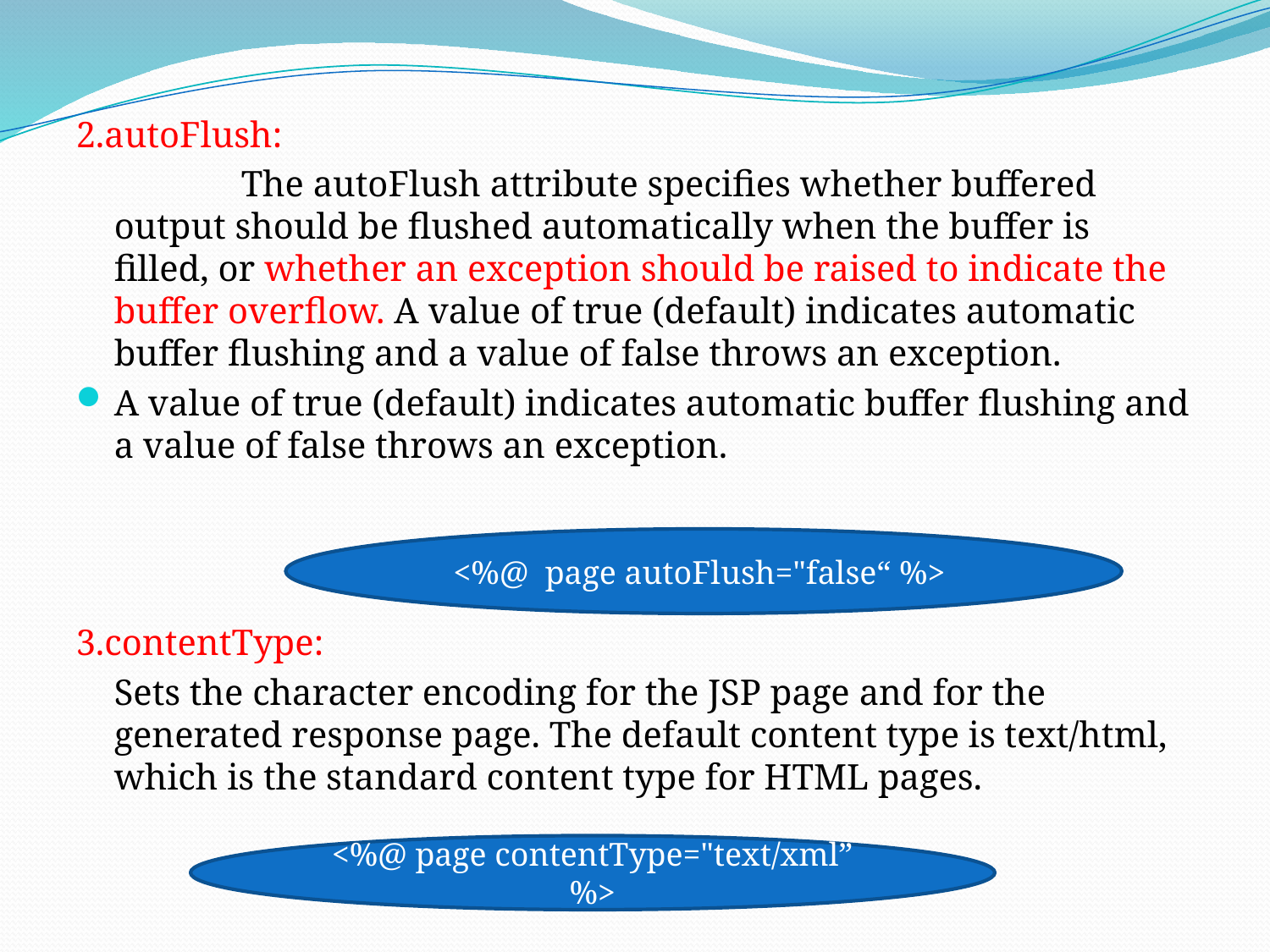

2.autoFlush:
		The autoFlush attribute specifies whether buffered output should be flushed automatically when the buffer is filled, or whether an exception should be raised to indicate the buffer overflow. A value of true (default) indicates automatic buffer flushing and a value of false throws an exception.
A value of true (default) indicates automatic buffer flushing and a value of false throws an exception.

3.contentType:
	Sets the character encoding for the JSP page and for the generated response page. The default content type is text/html, which is the standard content type for HTML pages.
<%@  page autoFlush="false“ %>
<%@ page contentType="text/xml” %>